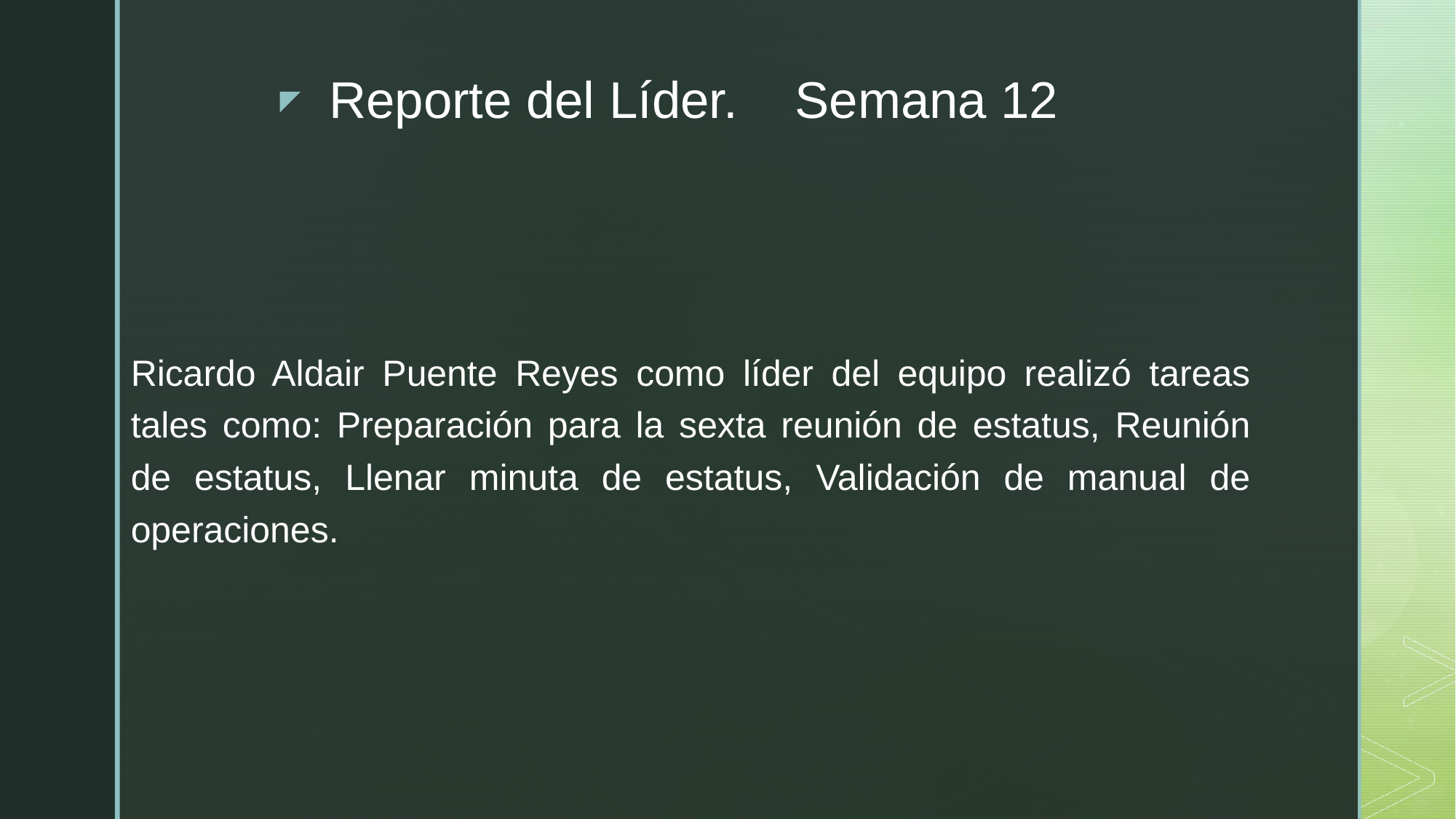

# Reporte del Líder.    Semana 12
Ricardo Aldair Puente Reyes como líder del equipo realizó tareas tales como: Preparación para la sexta reunión de estatus, Reunión de estatus, Llenar minuta de estatus, Validación de manual de operaciones.